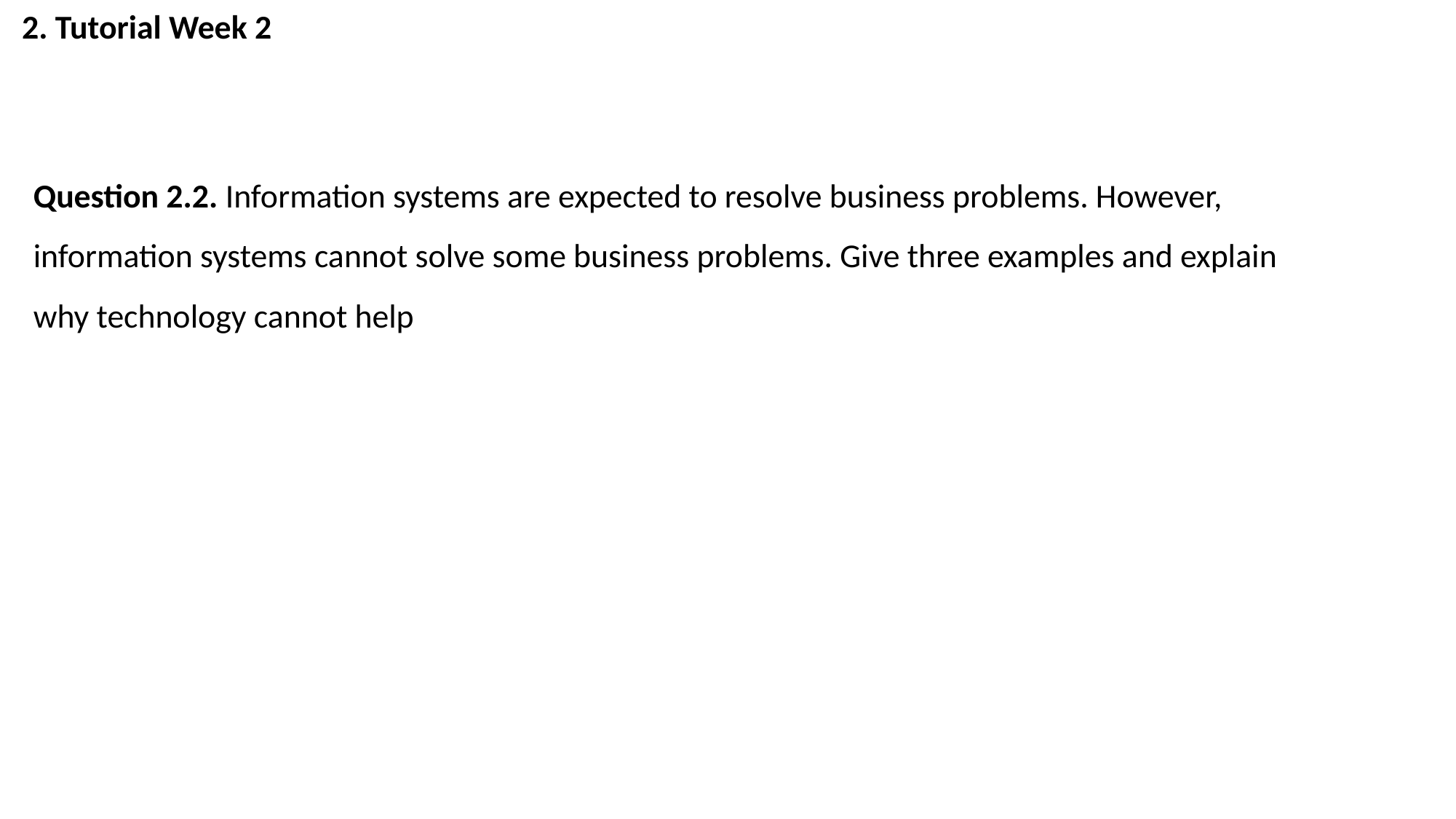

2. Tutorial Week 2
Question 2.2. Information systems are expected to resolve business problems. However,
information systems cannot solve some business problems. Give three examples and explain
why technology cannot help